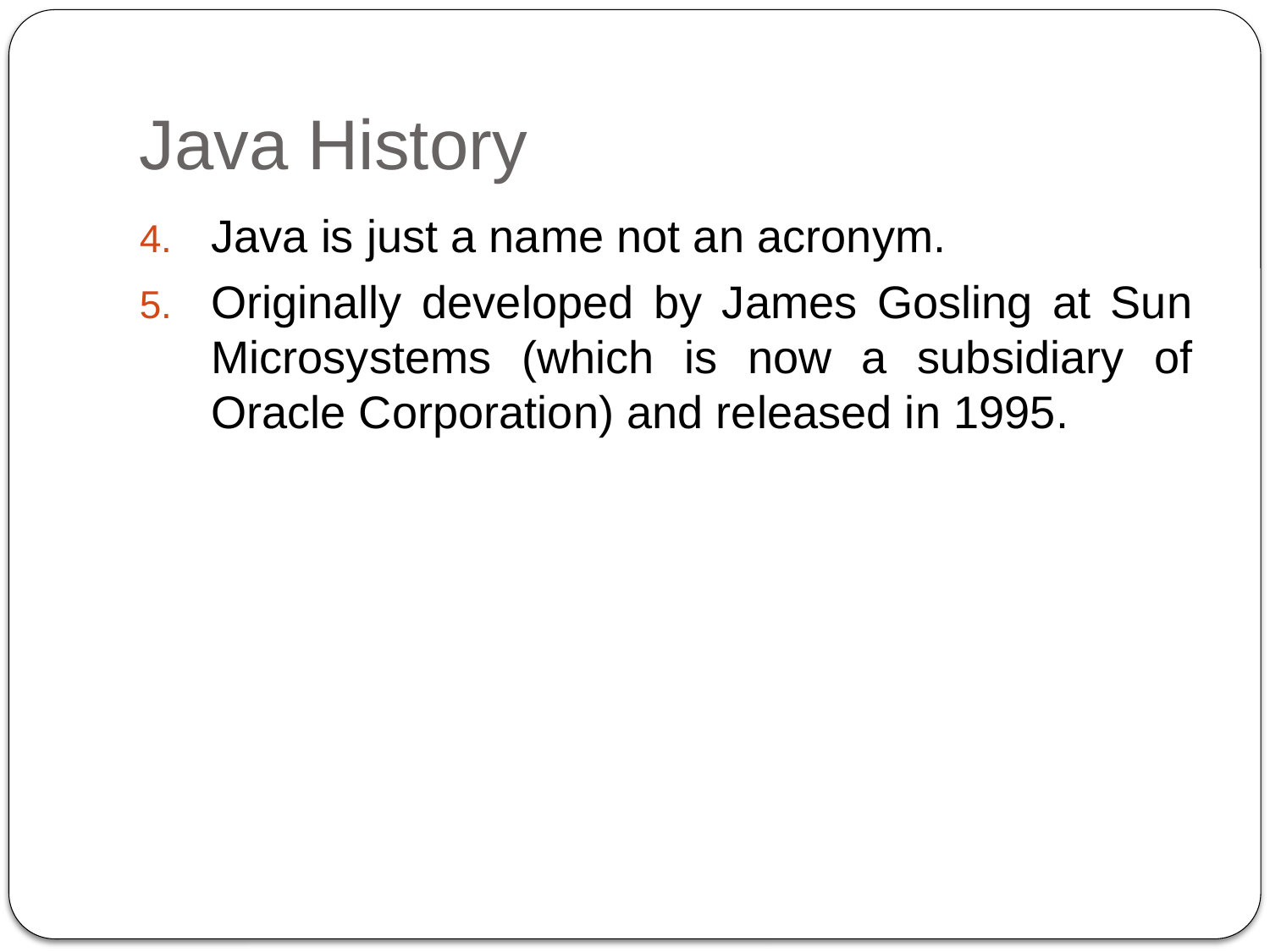

# Java History
Java is just a name not an acronym.
Originally developed by James Gosling at Sun Microsystems (which is now a subsidiary of Oracle Corporation) and released in 1995.